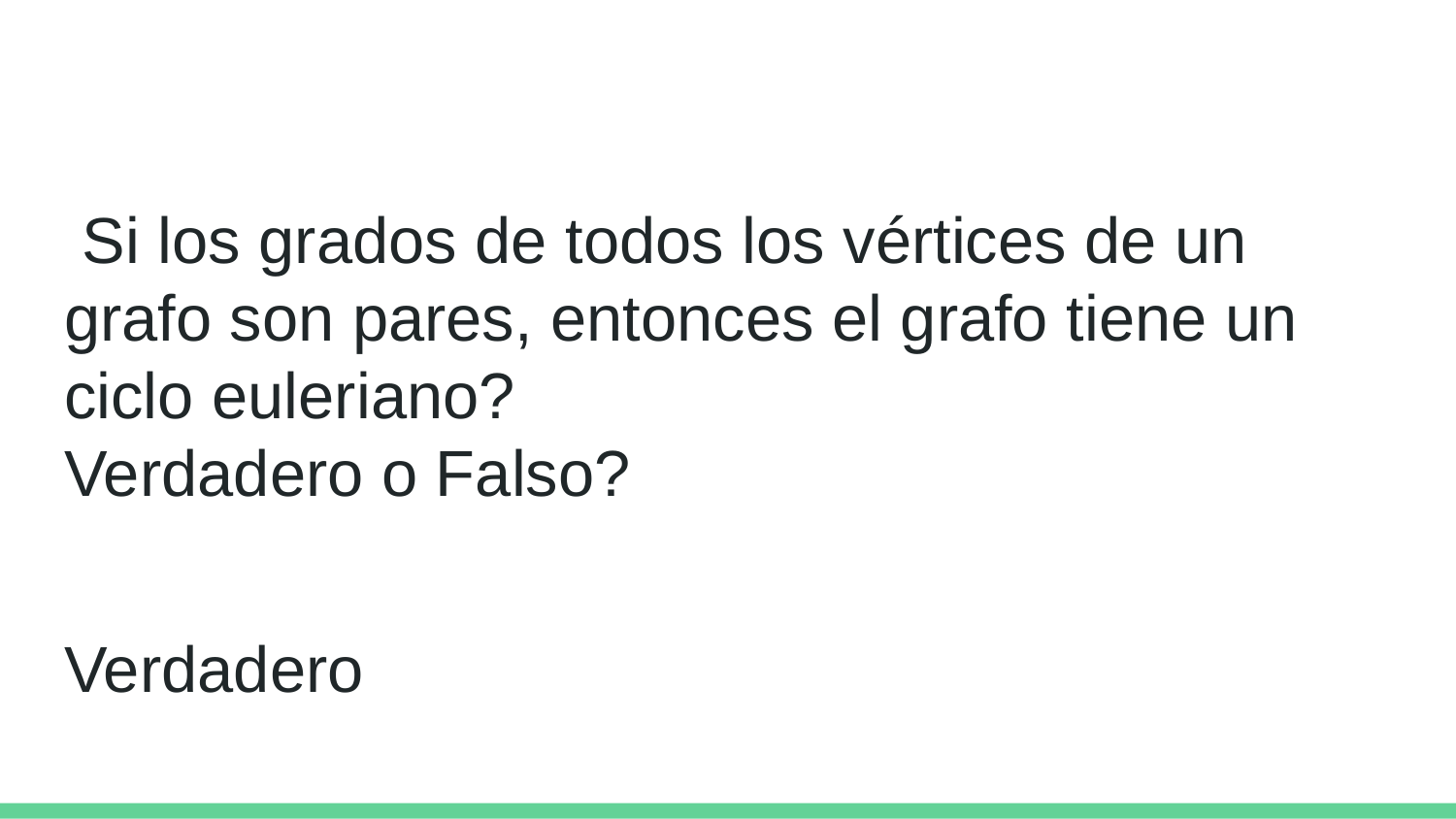

Si los grados de todos los vértices de un grafo son pares, entonces el grafo tiene un ciclo euleriano?
Verdadero o Falso?

Verdadero